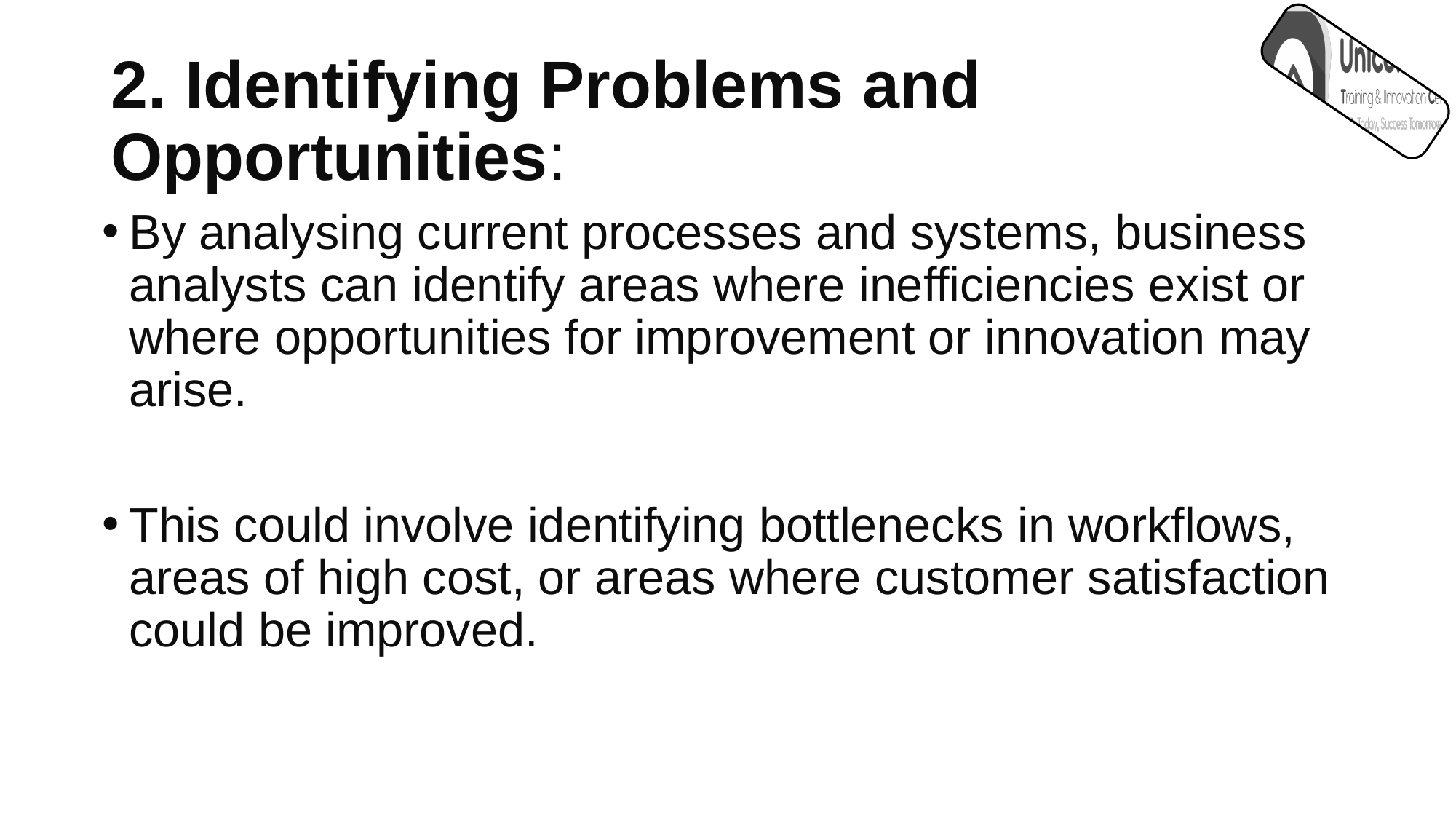

# 2. Identifying Problems and Opportunities:
By analysing current processes and systems, business analysts can identify areas where inefficiencies exist or where opportunities for improvement or innovation may arise.

This could involve identifying bottlenecks in workflows, areas of high cost, or areas where customer satisfaction could be improved.